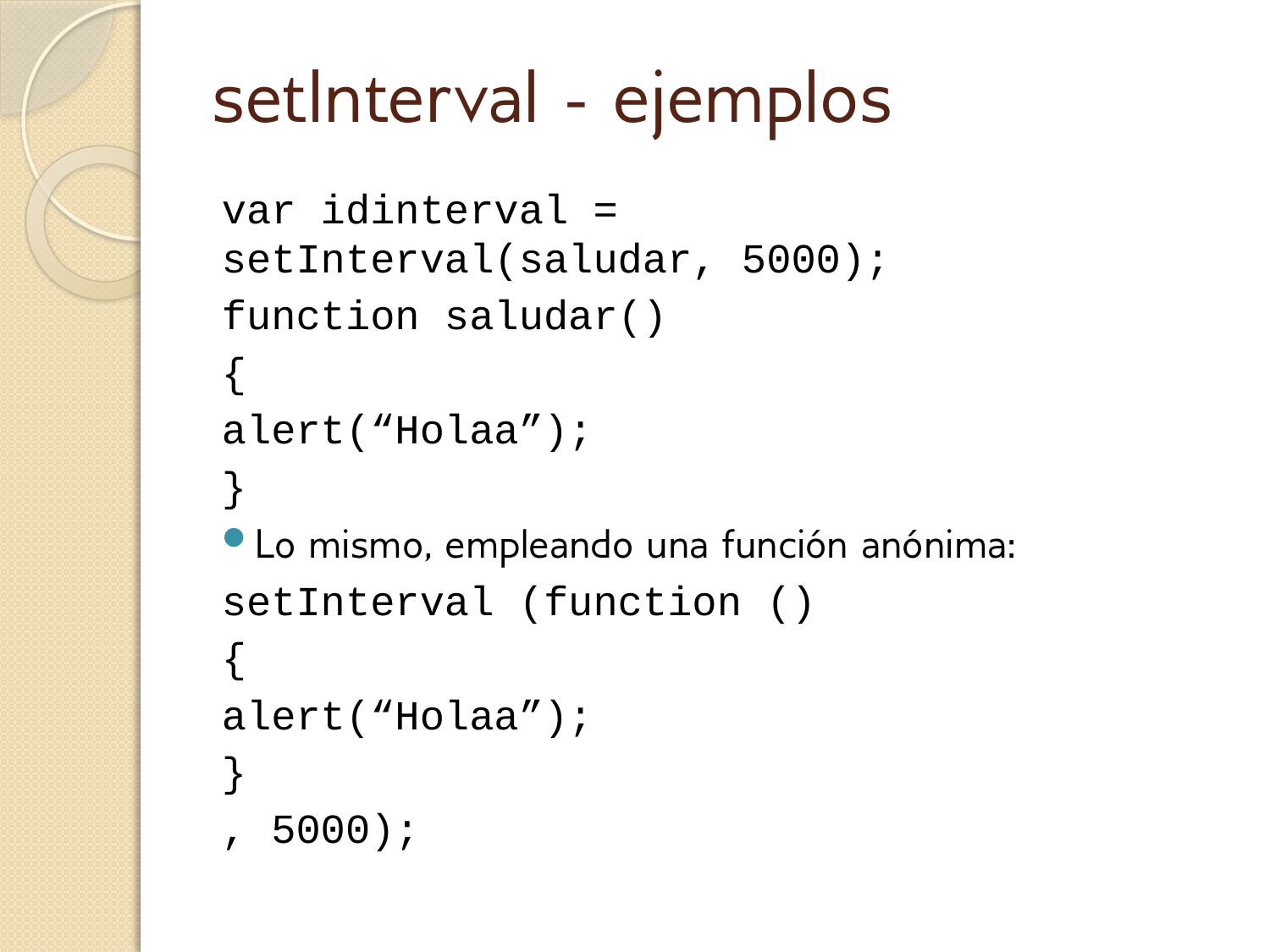

# setInterval - ejemplos
var idinterval = setInterval(saludar, 5000);
function saludar()
{
	alert(“Holaa”);
}
Lo mismo, empleando una función anónima:
setInterval (function ()
	{
		alert(“Holaa”);
	}
, 5000);